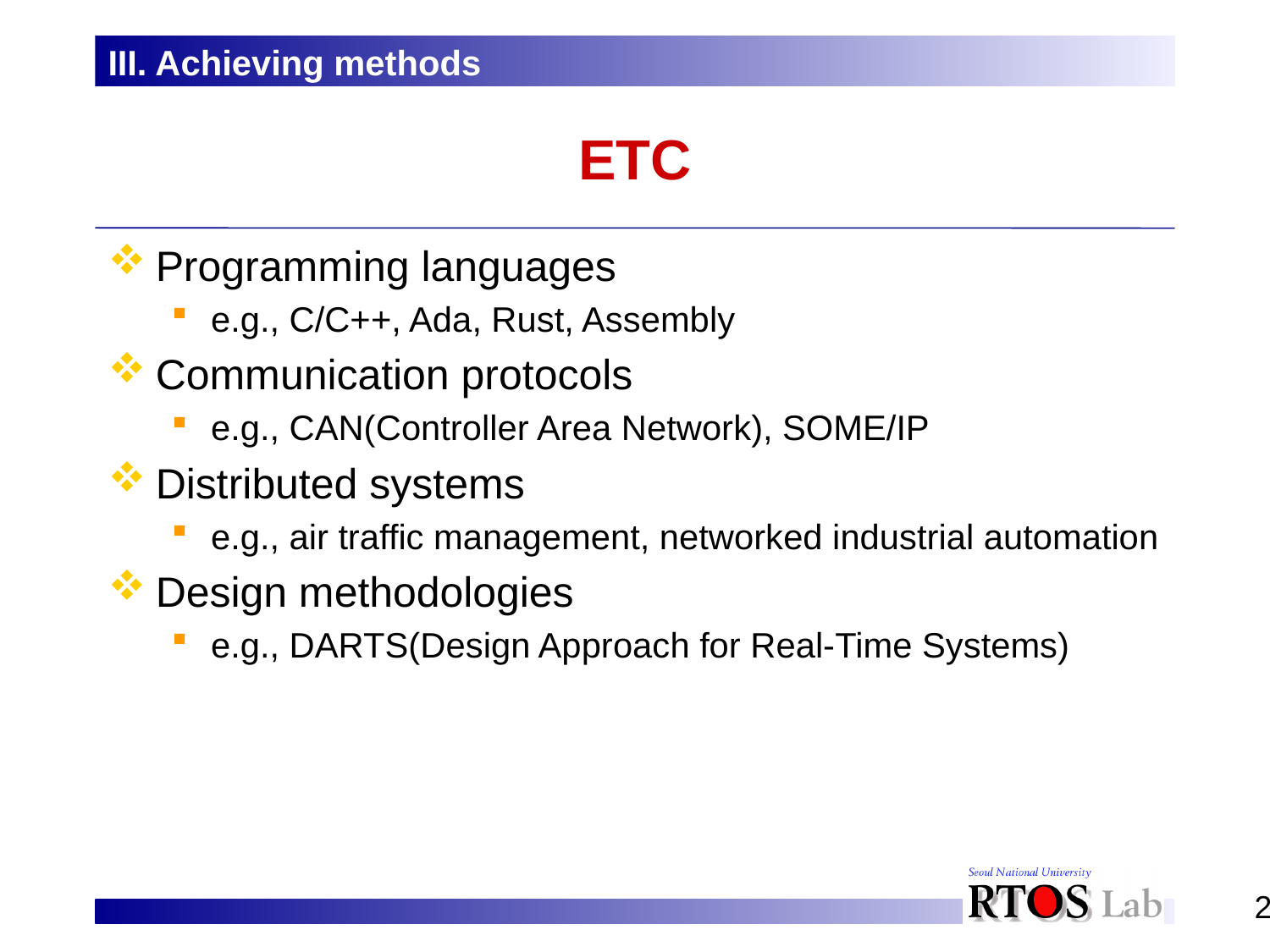

III. Achieving methods
# ETC
Programming languages
e.g., C/C++, Ada, Rust, Assembly
Communication protocols
e.g., CAN(Controller Area Network), SOME/IP
Distributed systems
e.g., air traffic management, networked industrial automation
Design methodologies
e.g., DARTS(Design Approach for Real-Time Systems)